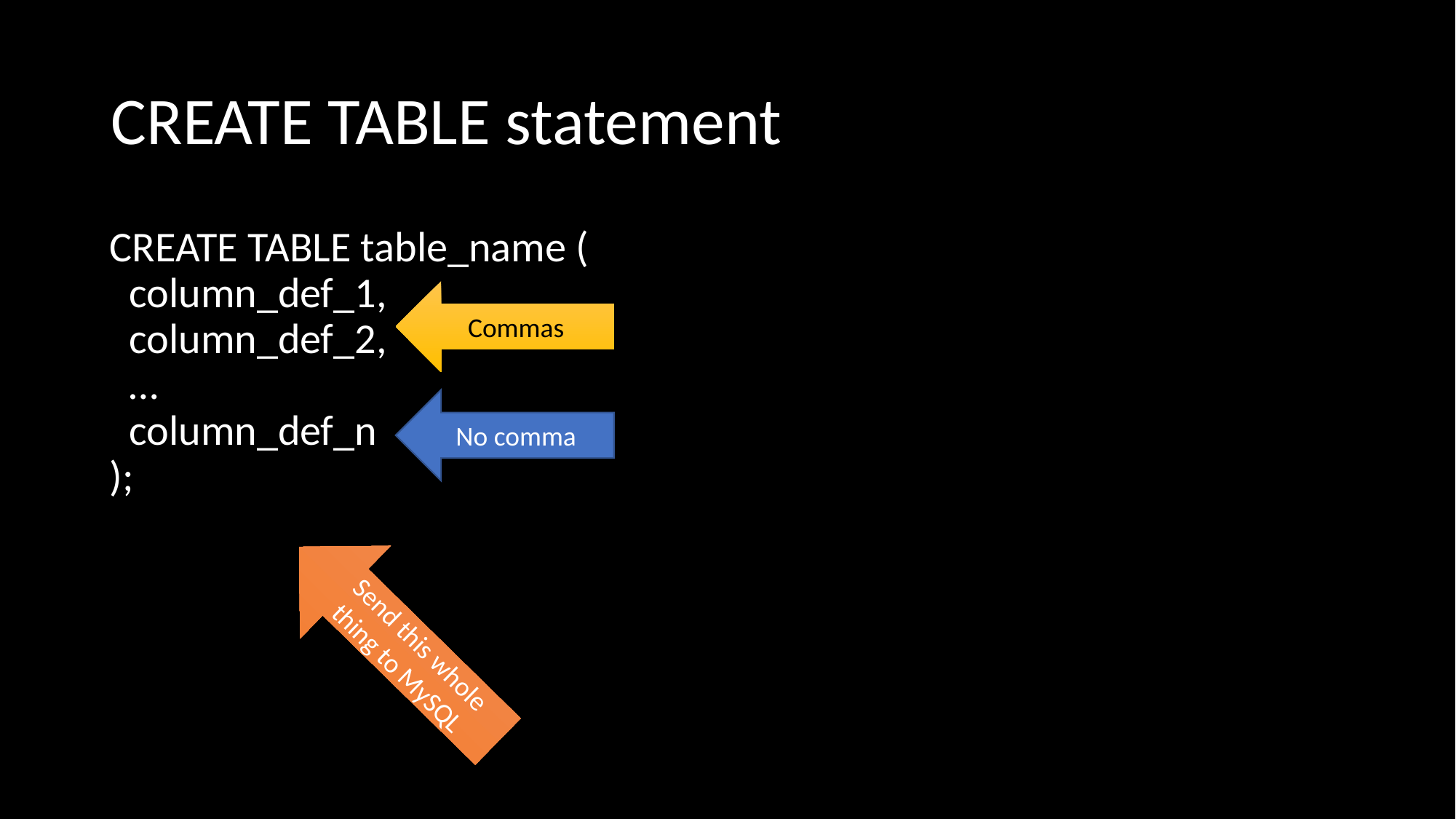

# CREATE TABLE statement
CREATE TABLE table_name (
  column_def_1,
  column_def_2,
  …
  column_def_n
);
Commas
No comma
Send this whole thing to MySQL